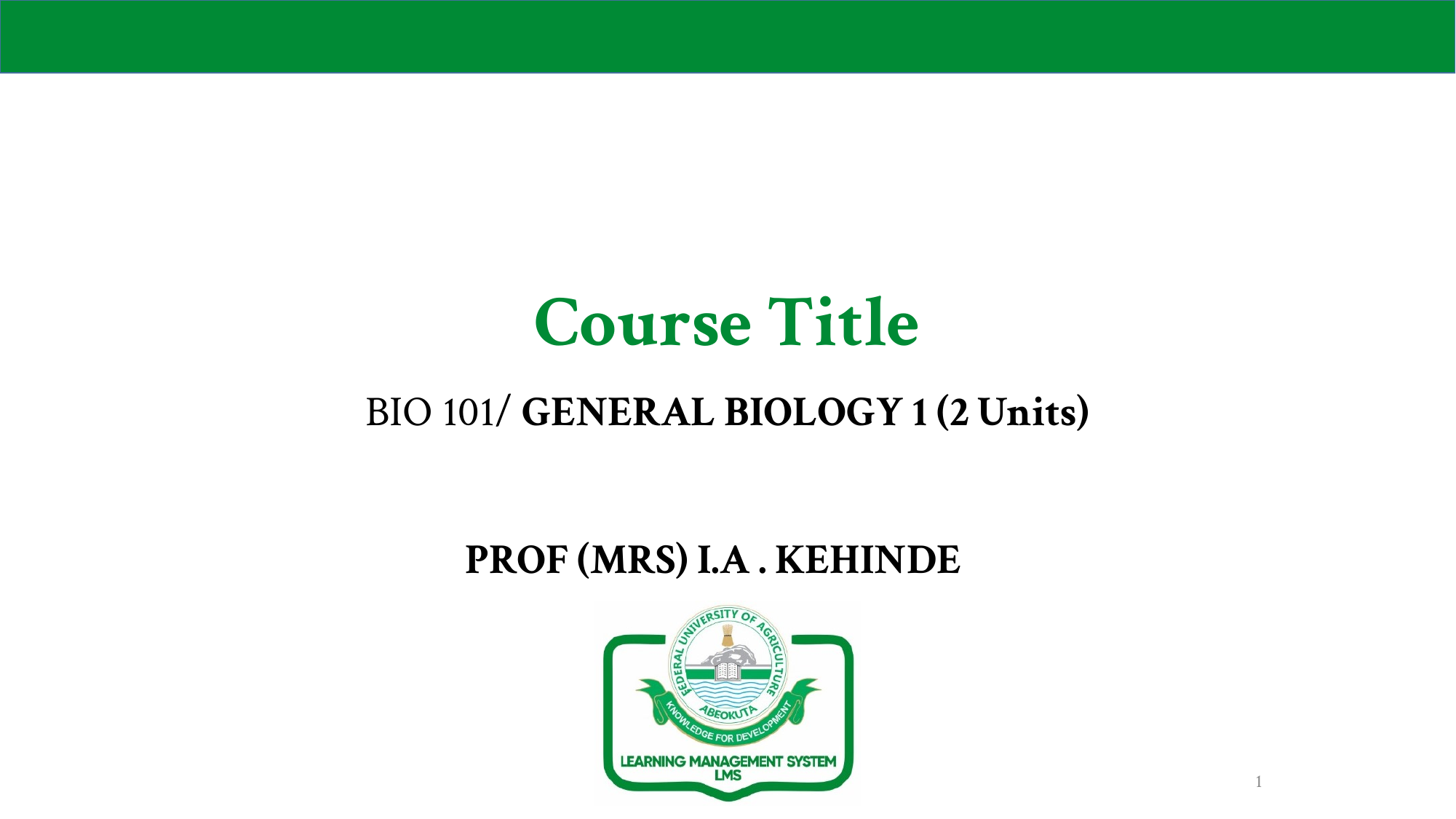

# Course Title
BIO 101/ GENERAL BIOLOGY 1 (2 Units)
PROF (MRS) I.A . KEHINDE
1